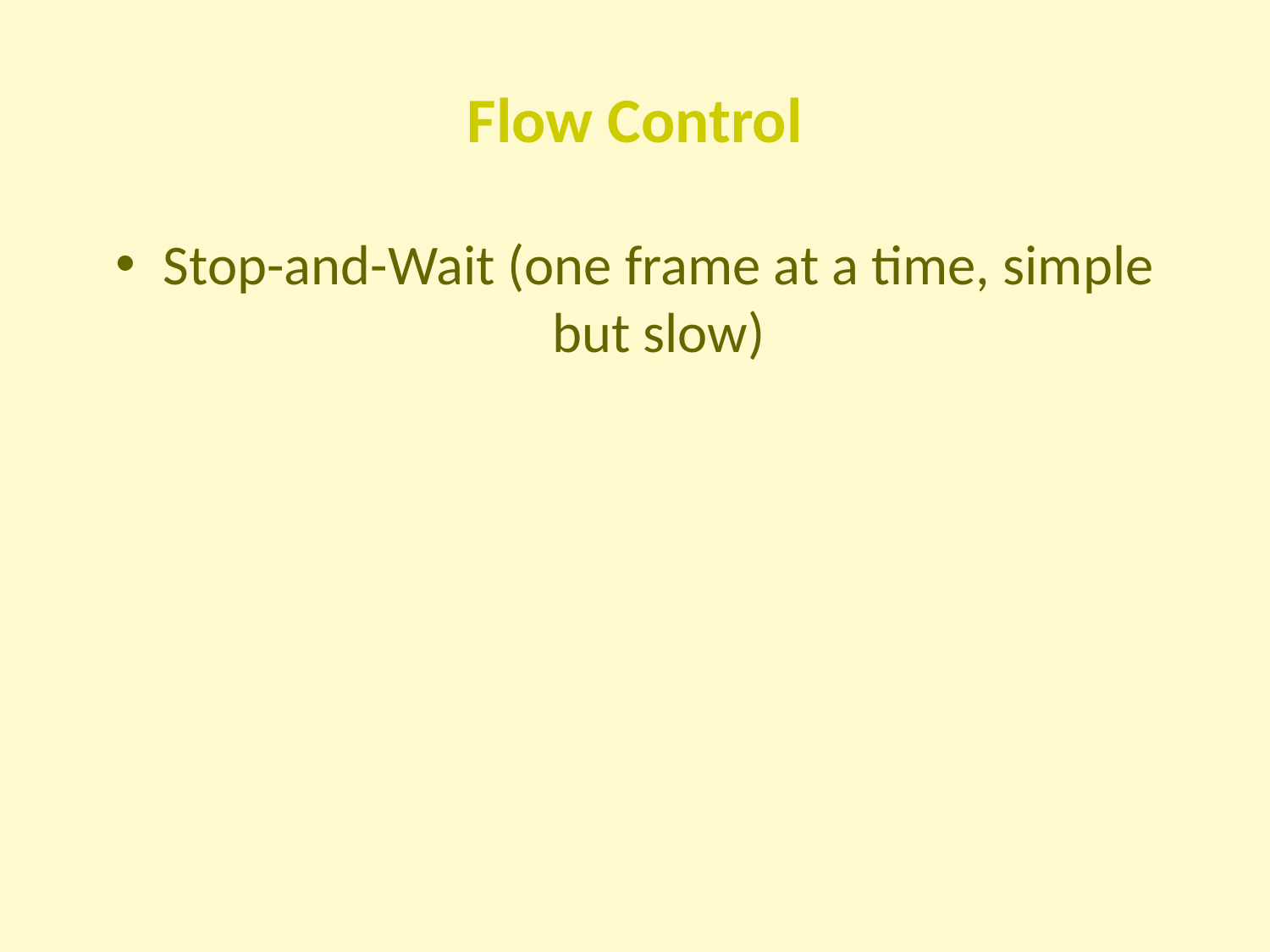

# Flow Control
Stop-and-Wait (one frame at a time, simple but slow)